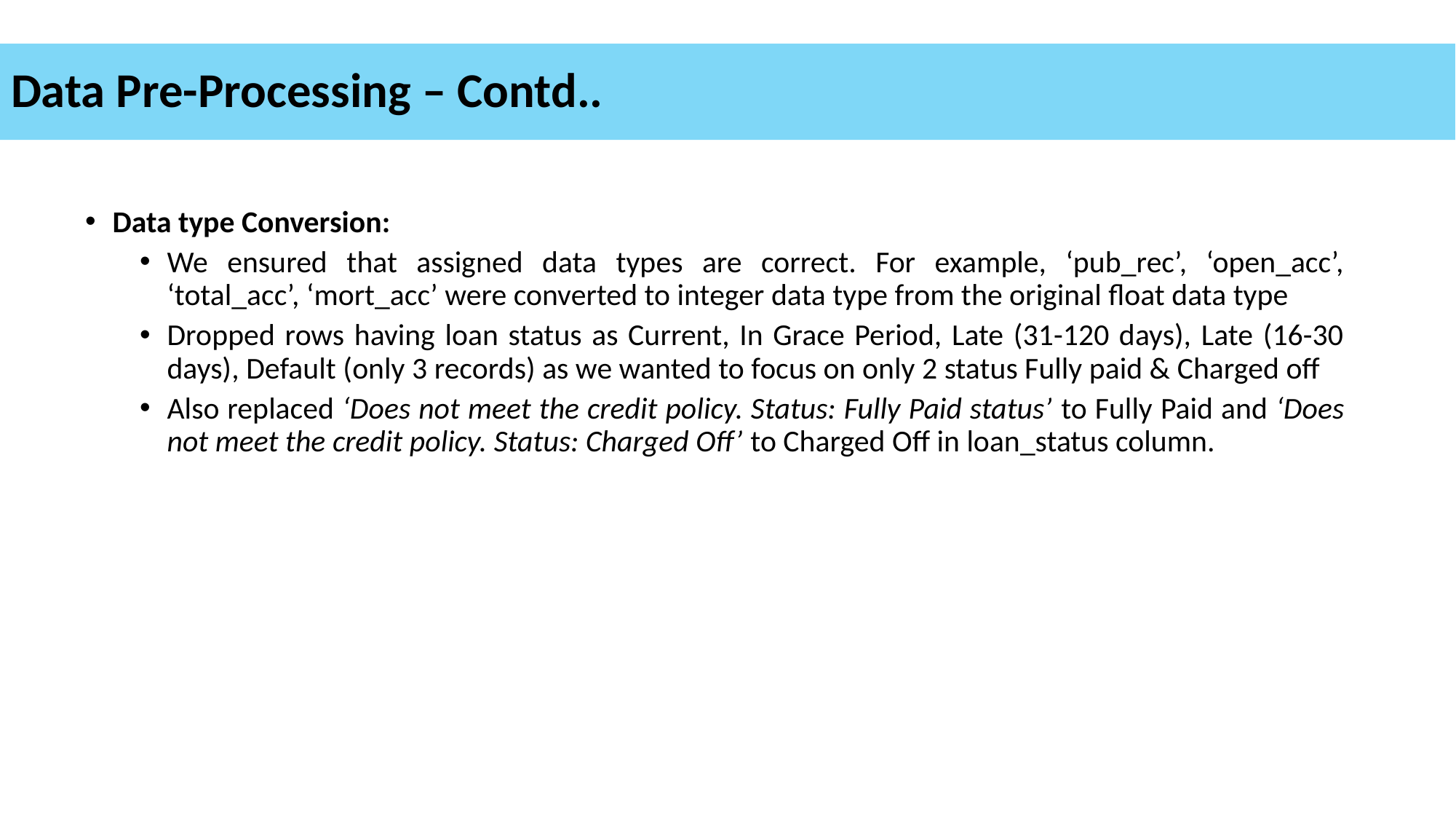

# Data Pre-Processing – Contd..

Data type Conversion:
We ensured that assigned data types are correct. For example, ‘pub_rec’, ‘open_acc’, ‘total_acc’, ‘mort_acc’ were converted to integer data type from the original float data type
Dropped rows having loan status as Current, In Grace Period, Late (31-120 days), Late (16-30 days), Default (only 3 records) as we wanted to focus on only 2 status Fully paid & Charged off
Also replaced ‘Does not meet the credit policy. Status: Fully Paid status’ to Fully Paid and ‘Does not meet the credit policy. Status: Charged Off’ to Charged Off in loan_status column.